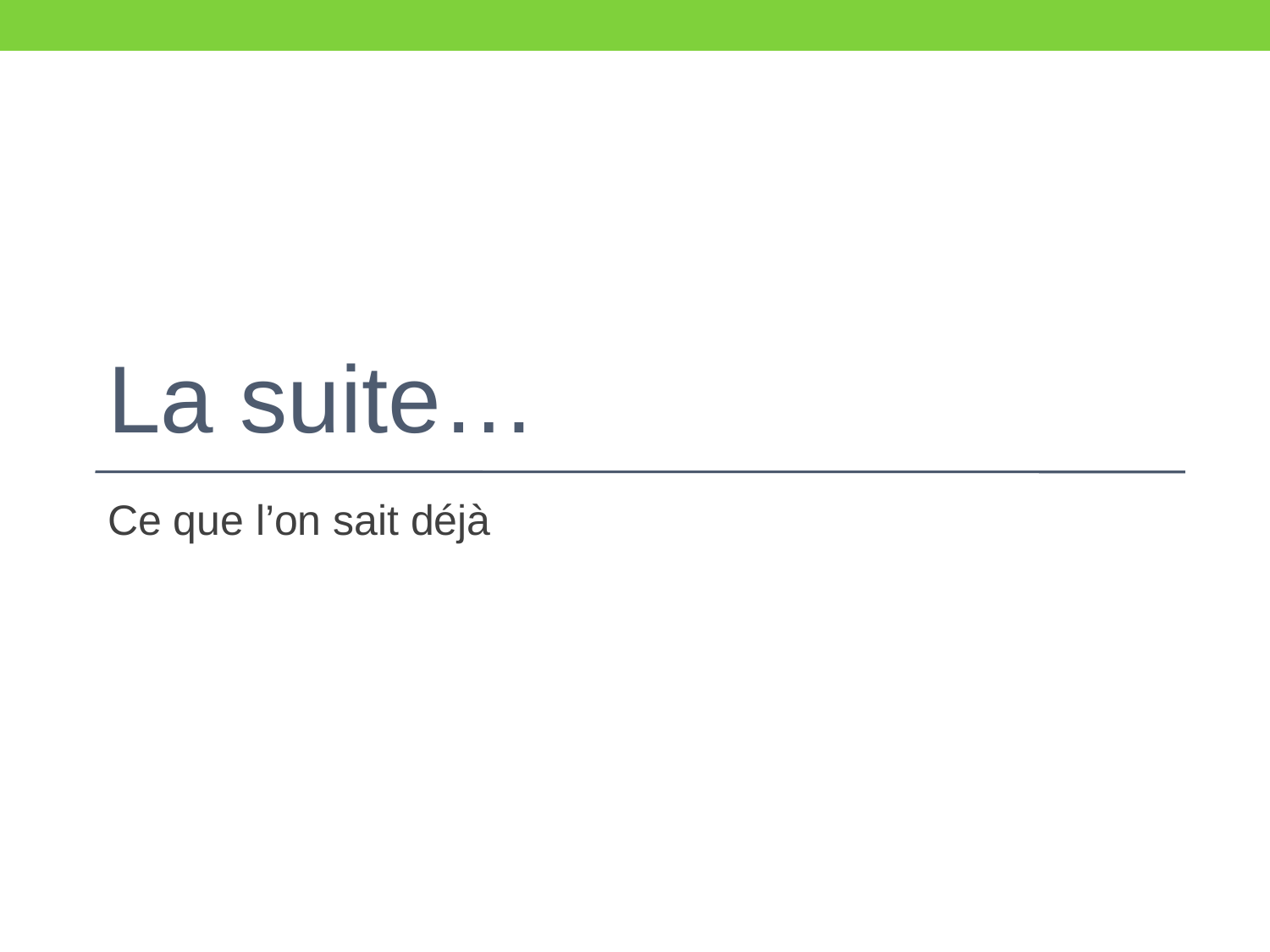

La suite…
Ce que l’on sait déjà